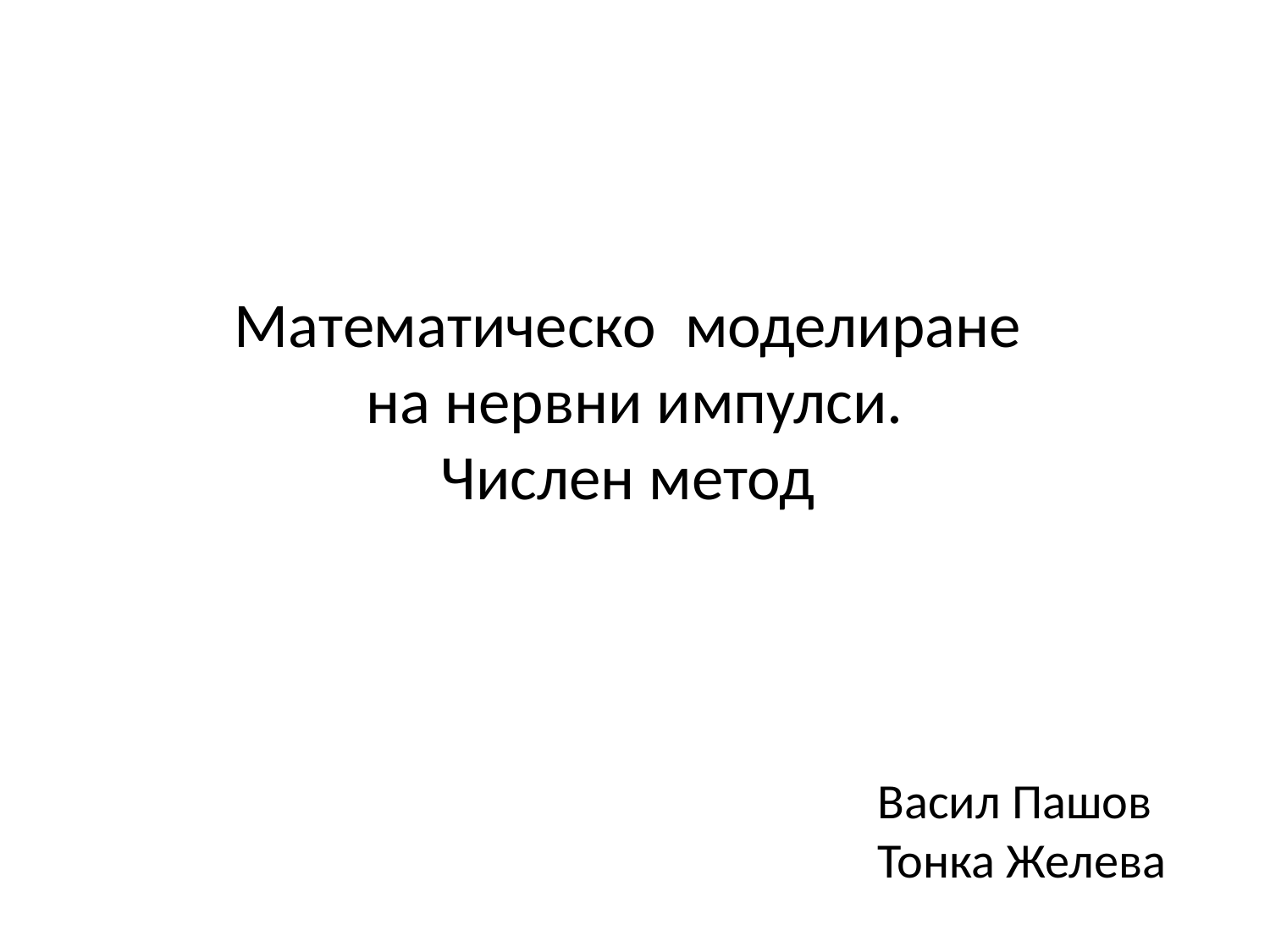

# Математическо  моделиране на нервни импулси. Числен метод
Васил Пашов
Тонка Желева